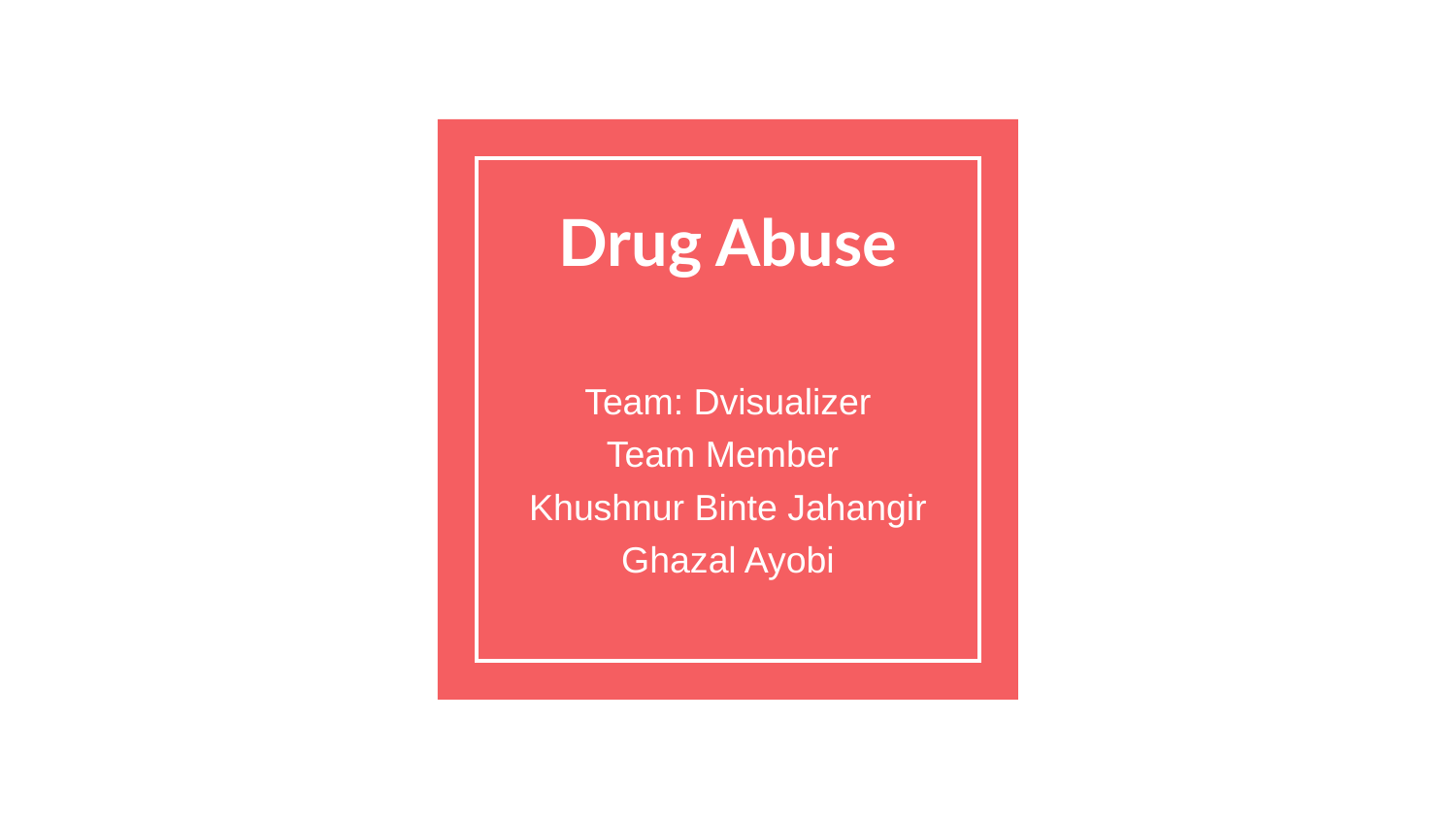

# Drug Abuse

Team: Dvisualizer
Team Member
Khushnur Binte Jahangir
Ghazal Ayobi